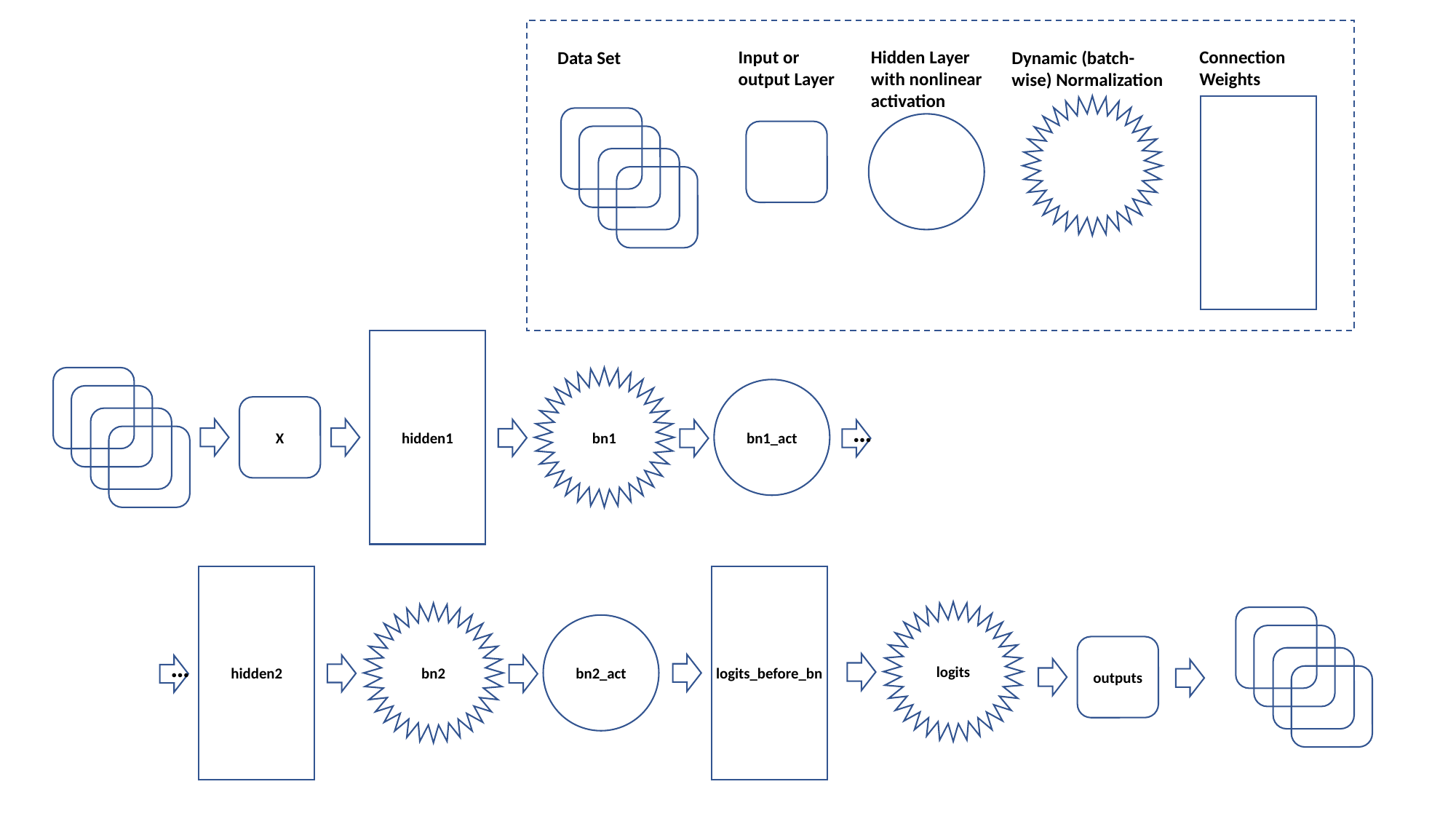

Connection Weights
Input or output Layer
Hidden Layer with nonlinear activation
Dynamic (batch-wise) Normalization
Data Set
hidden1

bn1
bn1_act
X

…
hidden2
logits_before_bn
logits
bn2

bn2_act
outputs

…